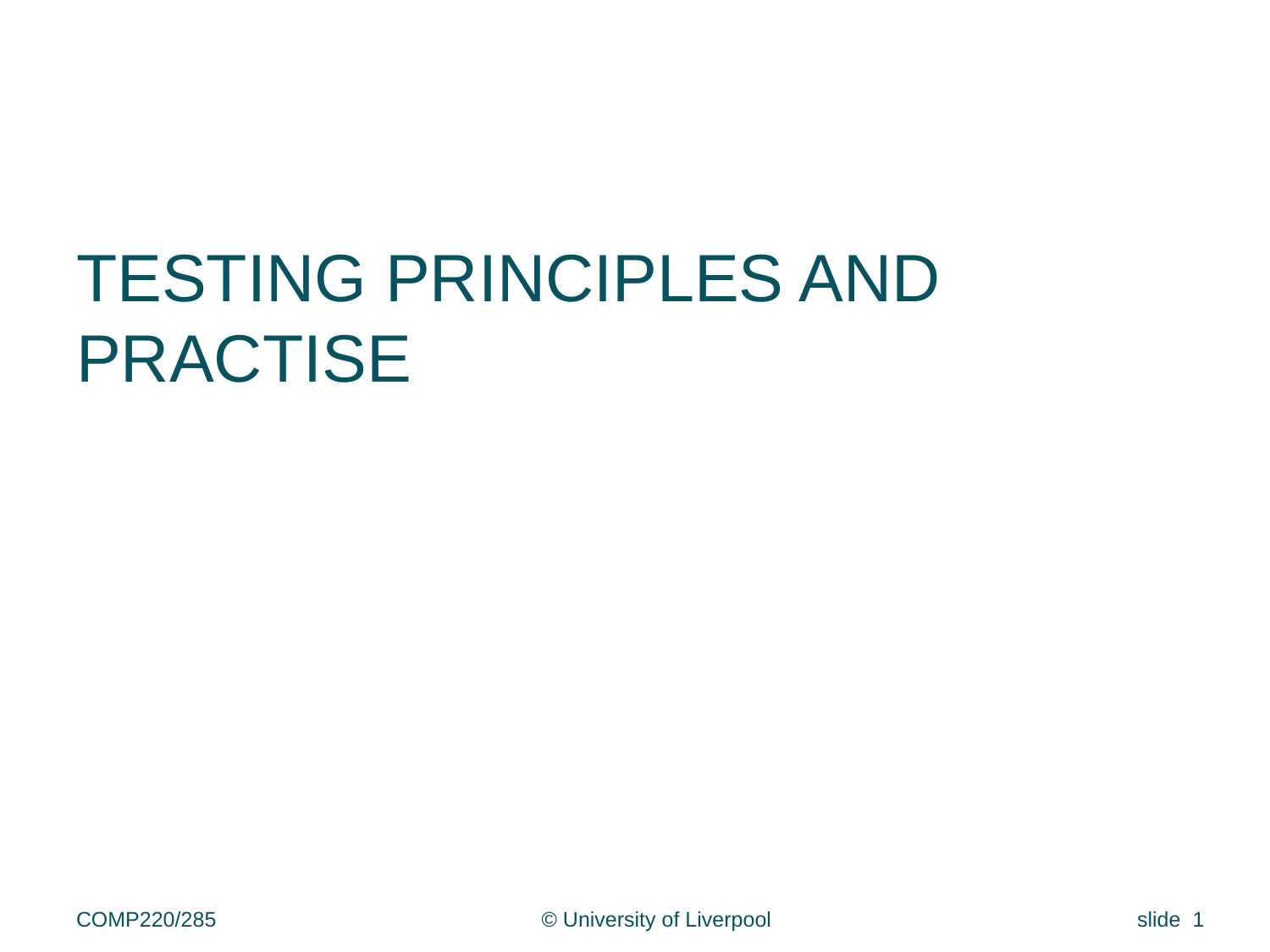

# TESTING PRINCIPLES AND PRACTISE
COMP220/285
© University of Liverpool
slide  1